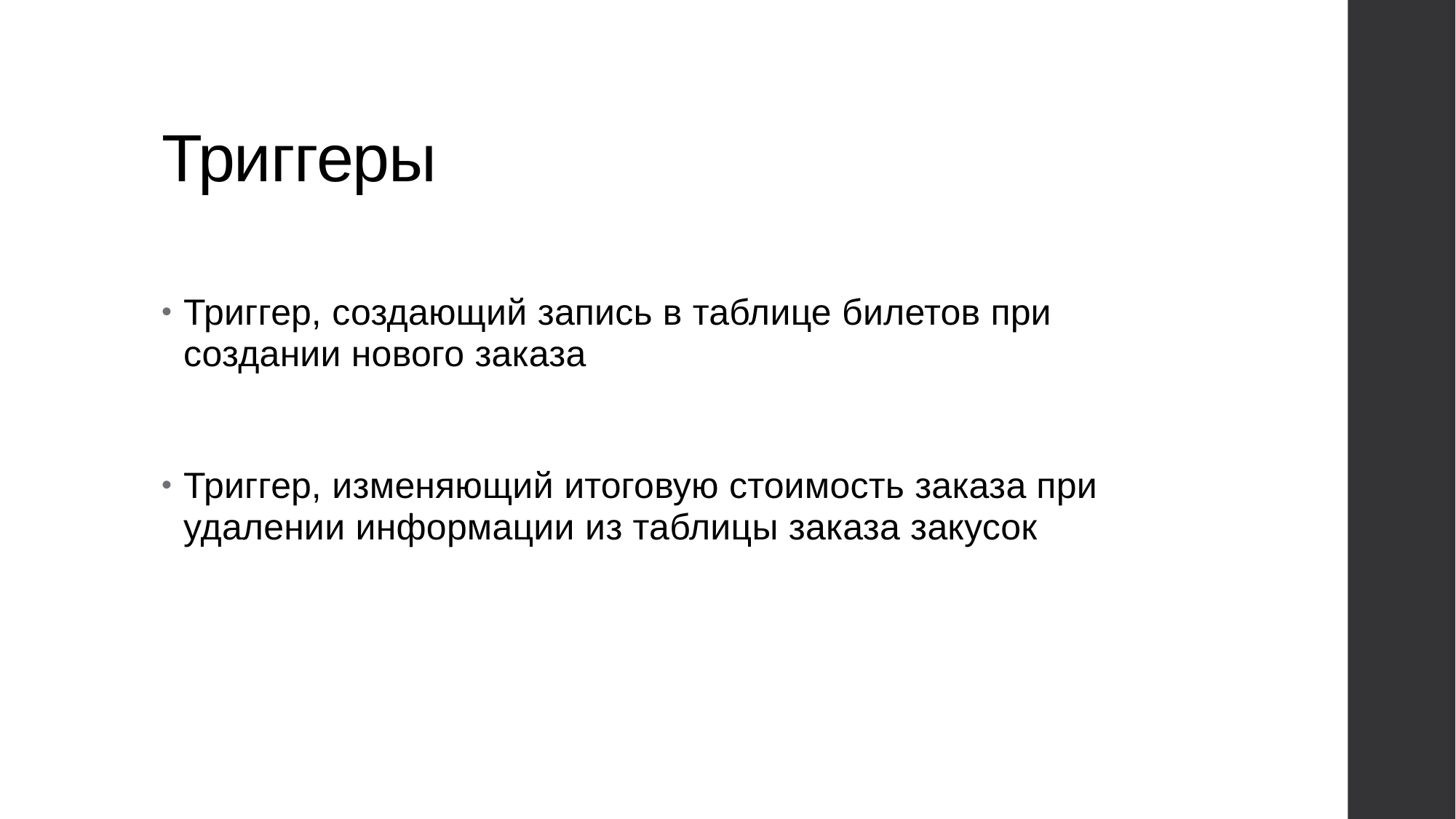

# Триггеры

Триггер, создающий запись в таблице билетов при создании нового заказа

Триггер, изменяющий итоговую стоимость заказа при удалении информации из таблицы заказа закусок